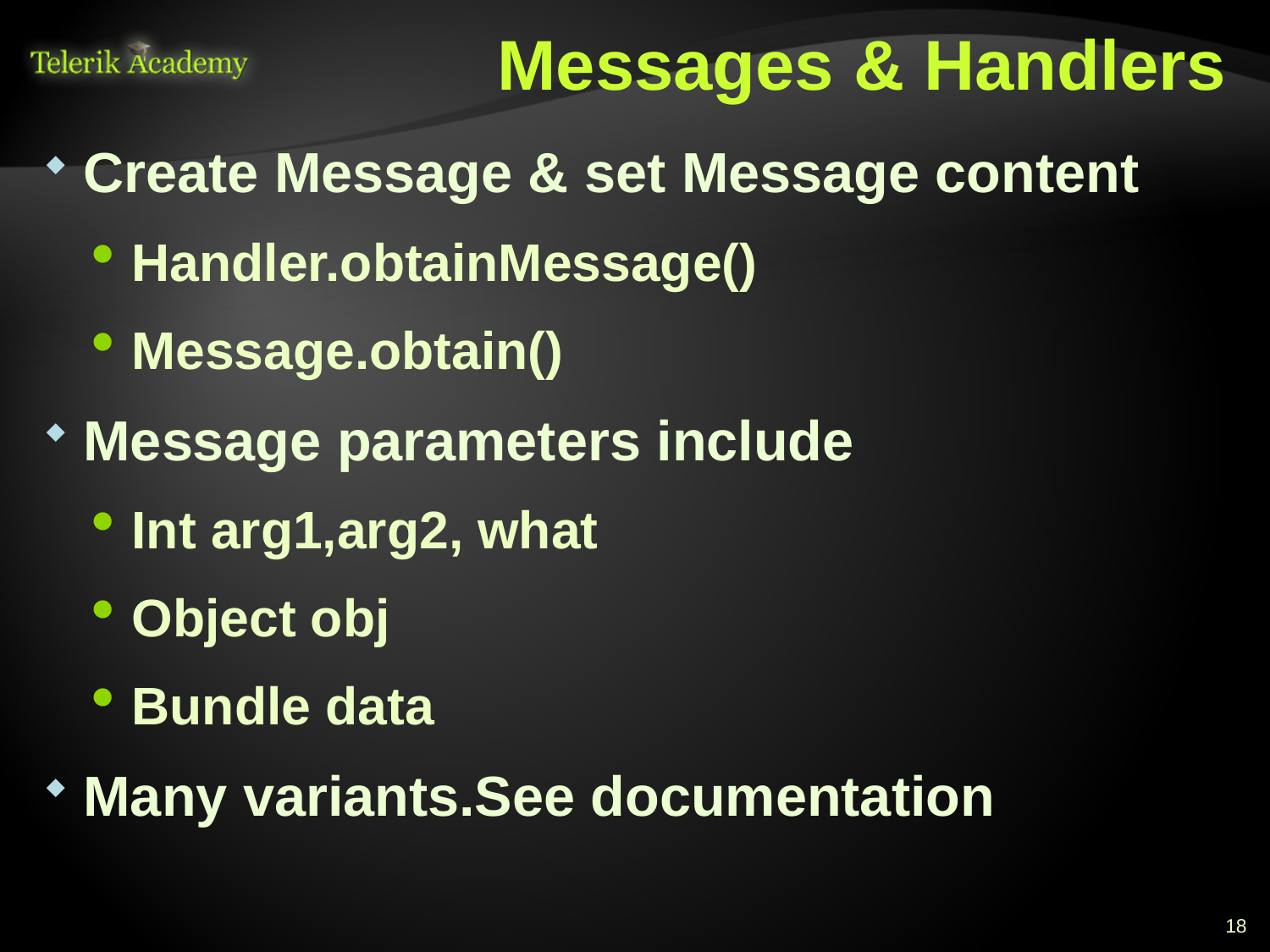

# Messages & Handlers
Create Message & set Message content
Handler.obtainMessage()
Message.obtain()
Message parameters include
Int arg1,arg2, what
Object obj
Bundle data
Many variants.See documentation
18